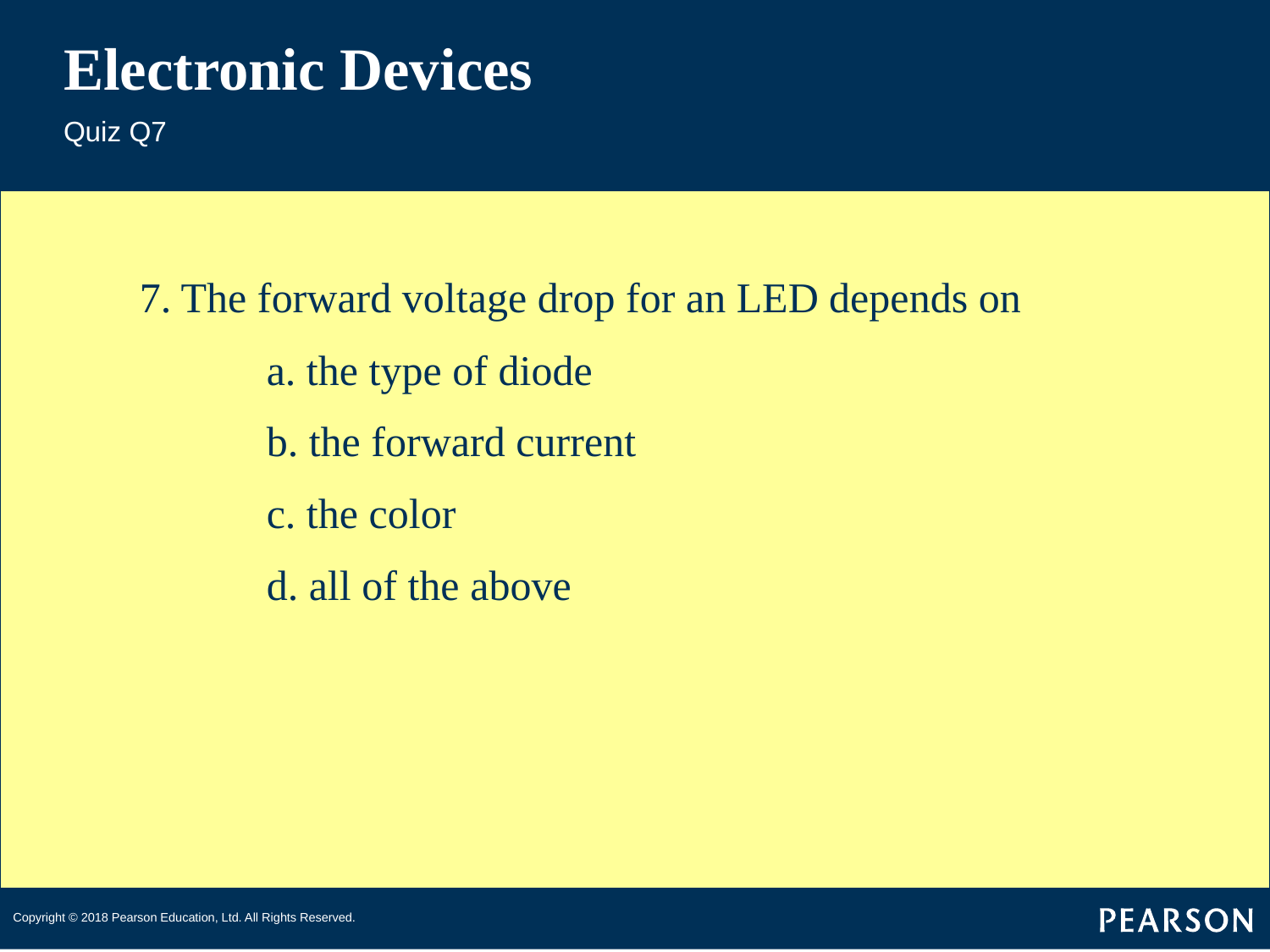

# Electronic Devices
Quiz Q7

7. The forward voltage drop for an LED depends on
	a. the type of diode
	b. the forward current
	c. the color
	d. all of the above